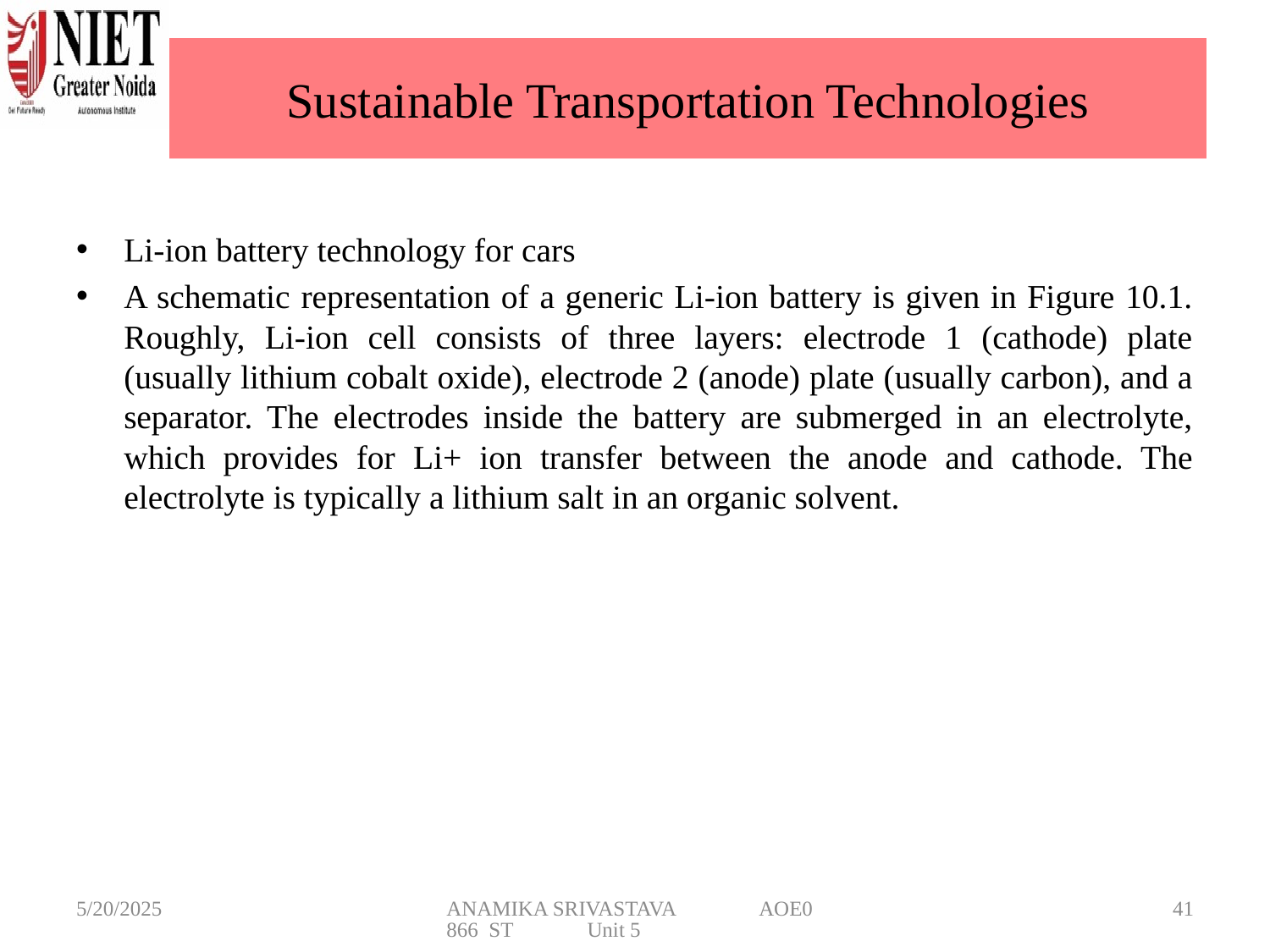

# Sustainable Transportation Technologies
Li-ion battery technology for cars
A schematic representation of a generic Li-ion battery is given in Figure 10.1. Roughly, Li-ion cell consists of three layers: electrode 1 (cathode) plate (usually lithium cobalt oxide), electrode 2 (anode) plate (usually carbon), and a separator. The electrodes inside the battery are submerged in an electrolyte, which provides for Li+ ion transfer between the anode and cathode. The electrolyte is typically a lithium salt in an organic solvent.

5/20/2025
ANAMIKA SRIVASTAVA                AOE0866  ST              Unit 5
41